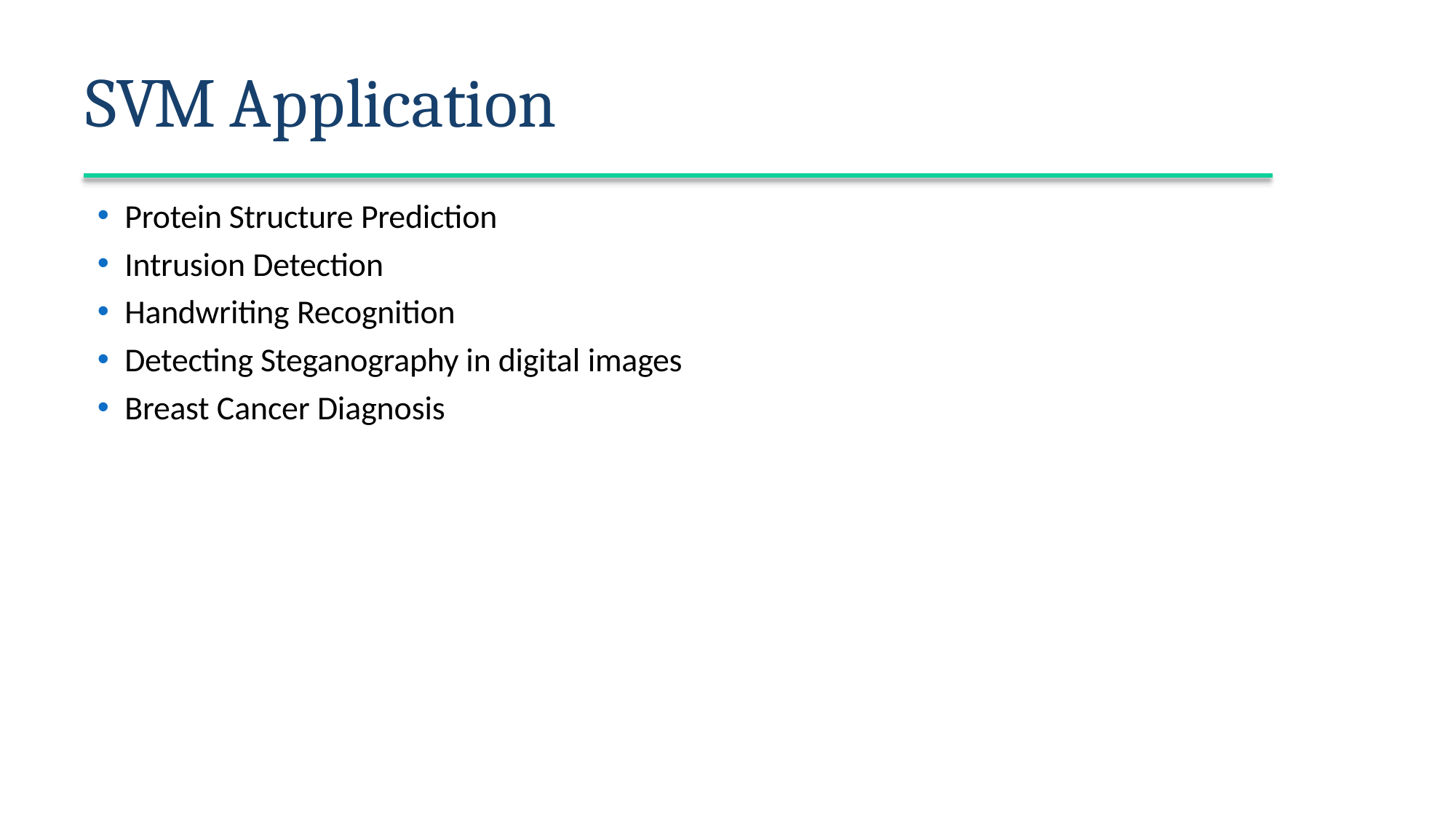

# SVM Application
Protein Structure Prediction
Intrusion Detection
Handwriting Recognition
Detecting Steganography in digital images
Breast Cancer Diagnosis